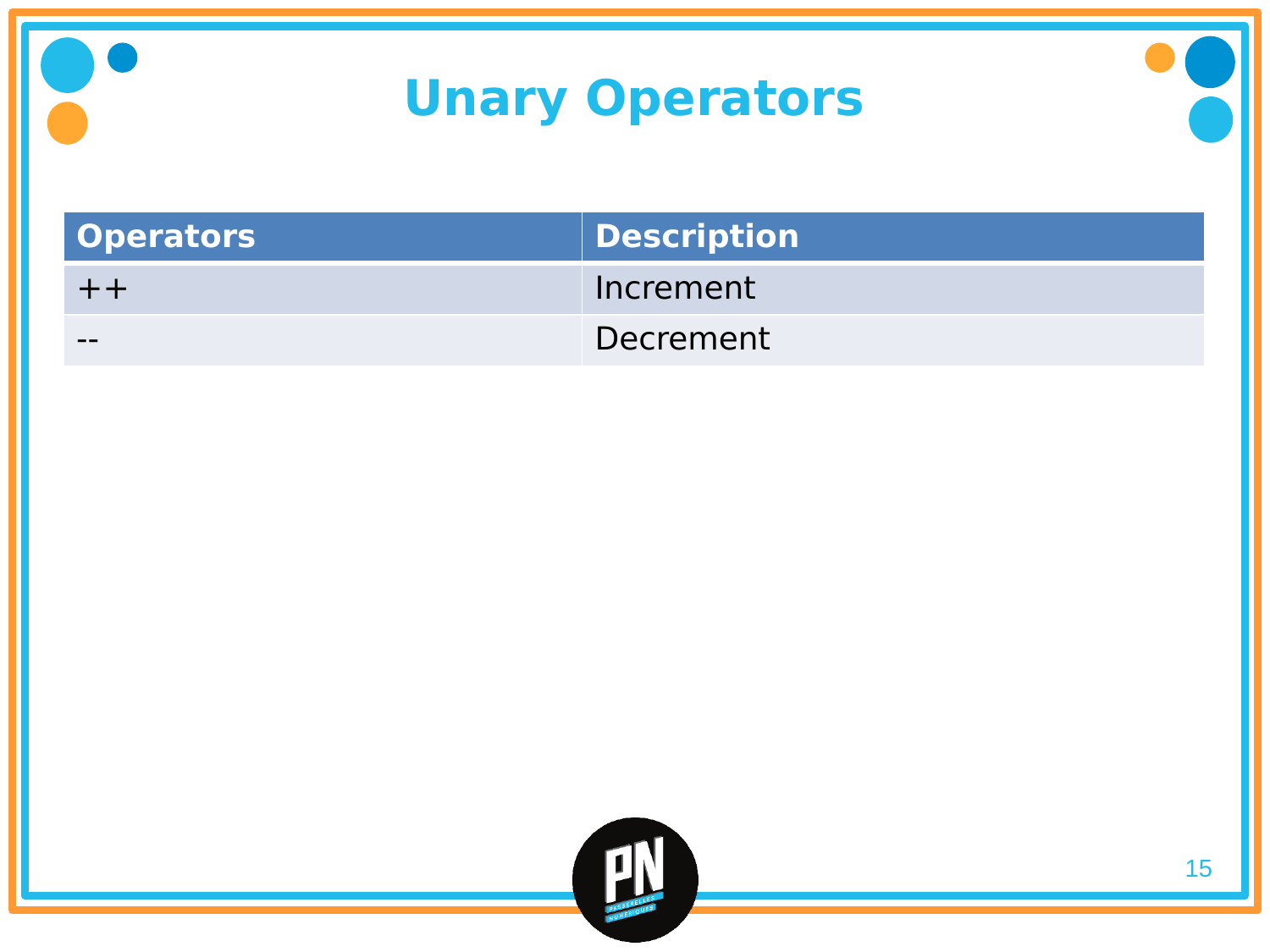

# Unary Operators

| Operators | Description |
| --- | --- |
| ++ | Increment |
| -- | Decrement |